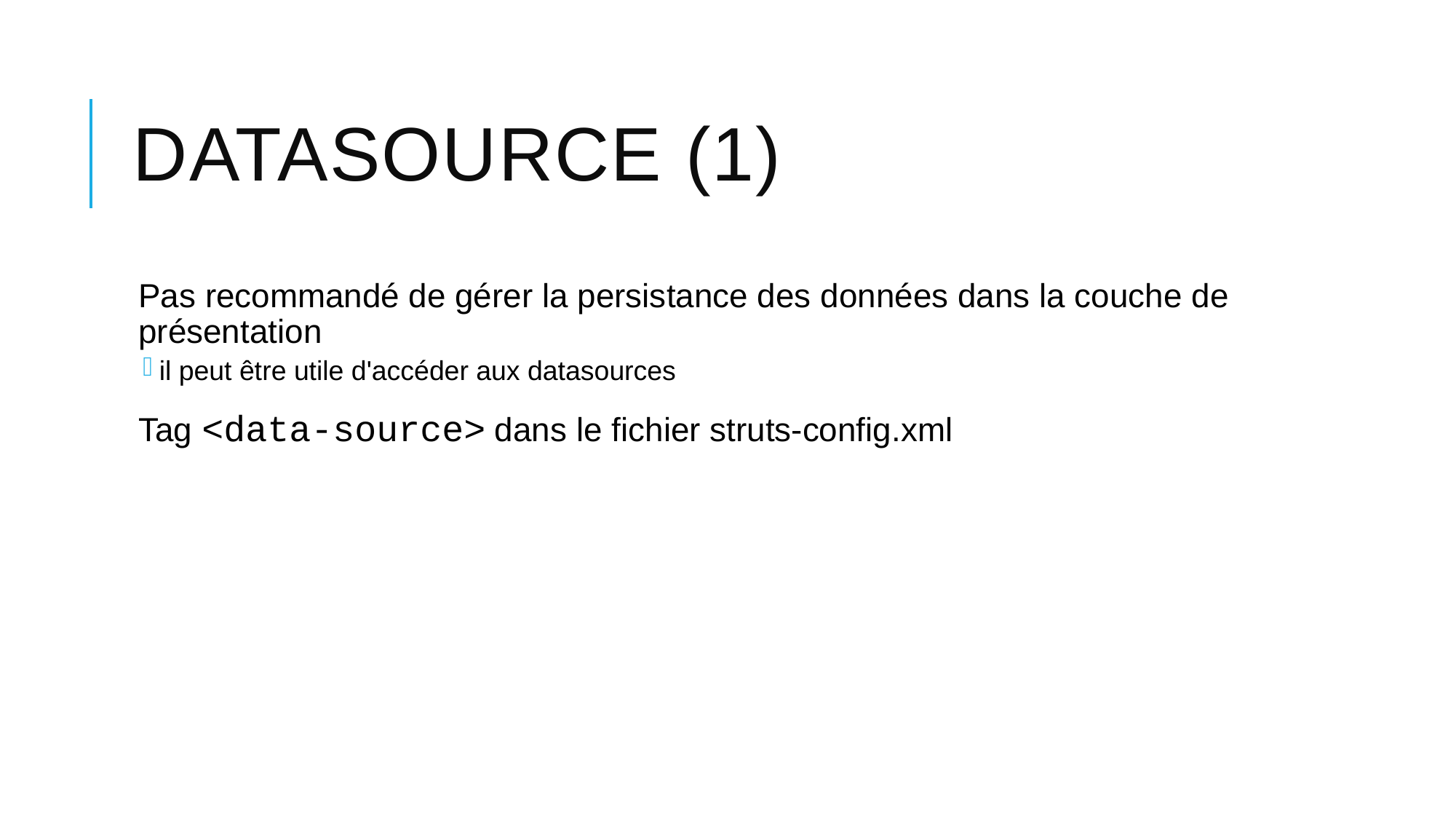

# Datasource (1)
Pas recommandé de gérer la persistance des données dans la couche de présentation
il peut être utile d'accéder aux datasources
Tag <data-source> dans le fichier struts-config.xml